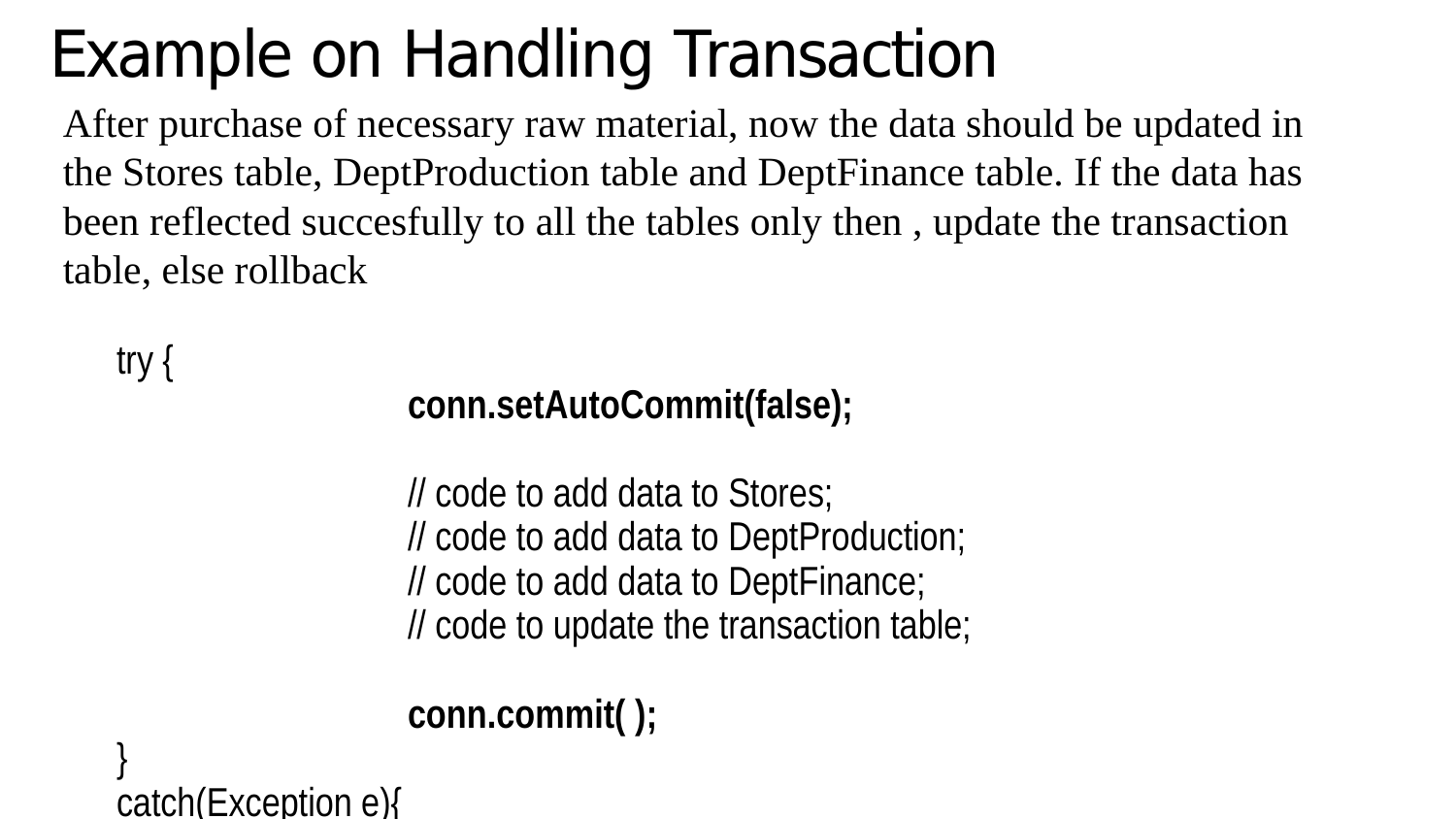

Example on Handling Transaction
After purchase of necessary raw material, now the data should be updated in
the Stores table, DeptProduction table and DeptFinance table. If the data has
been reflected succesfully to all the tables only then , update the transaction
table, else rollback

	try {
			conn.setAutoCommit(false);

			// code to add data to Stores;
			// code to add data to DeptProduction;
			// code to add data to DeptFinance;
			// code to update the transaction table;

			conn.commit( );
	}
	catch(Exception e){
			conn.rollback( );
	}